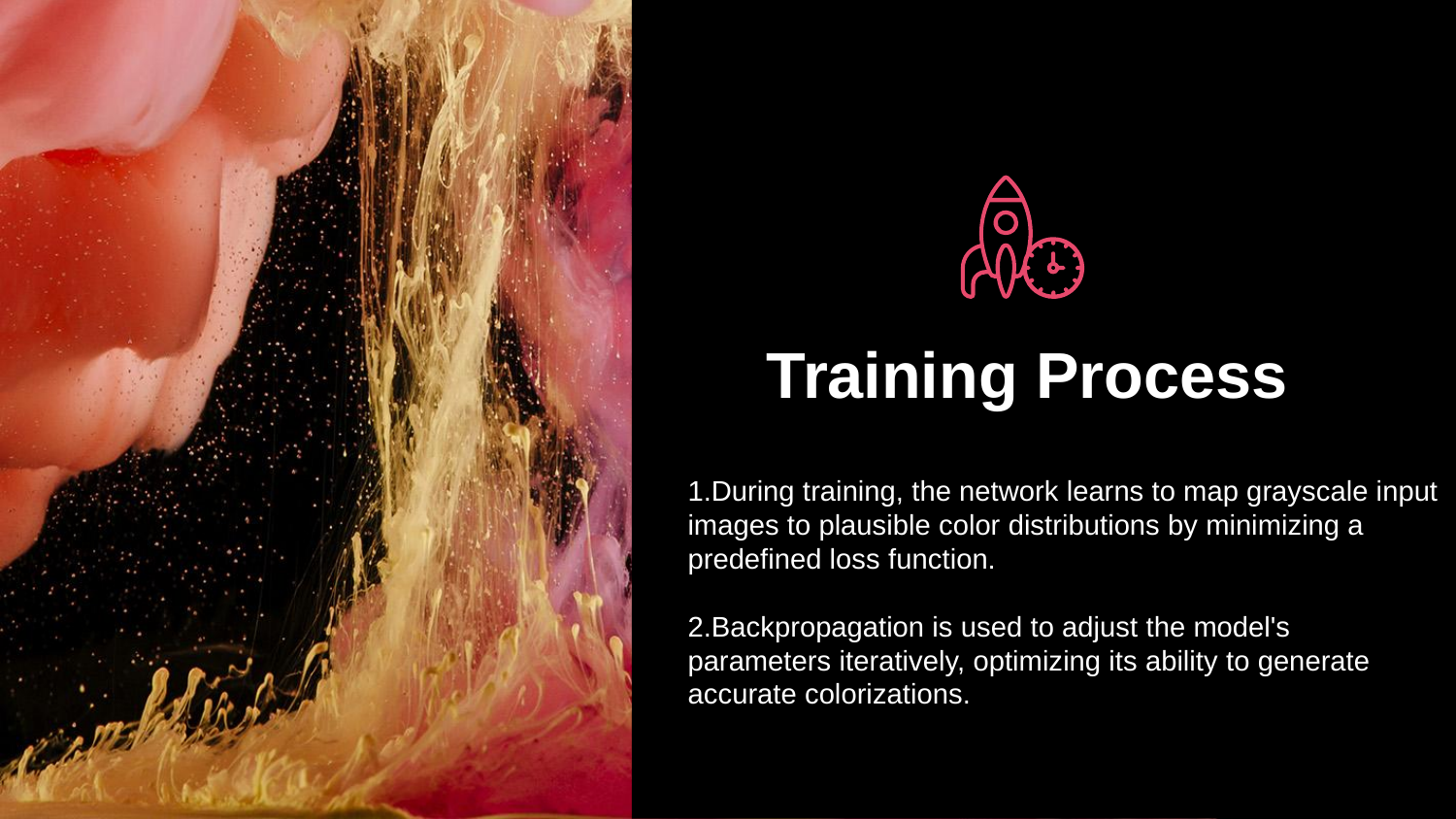

# Training Process

1.During training, the network learns to map grayscale input images to plausible color distributions by minimizing a predefined loss function.

2.Backpropagation is used to adjust the model's parameters iteratively, optimizing its ability to generate accurate colorizations.